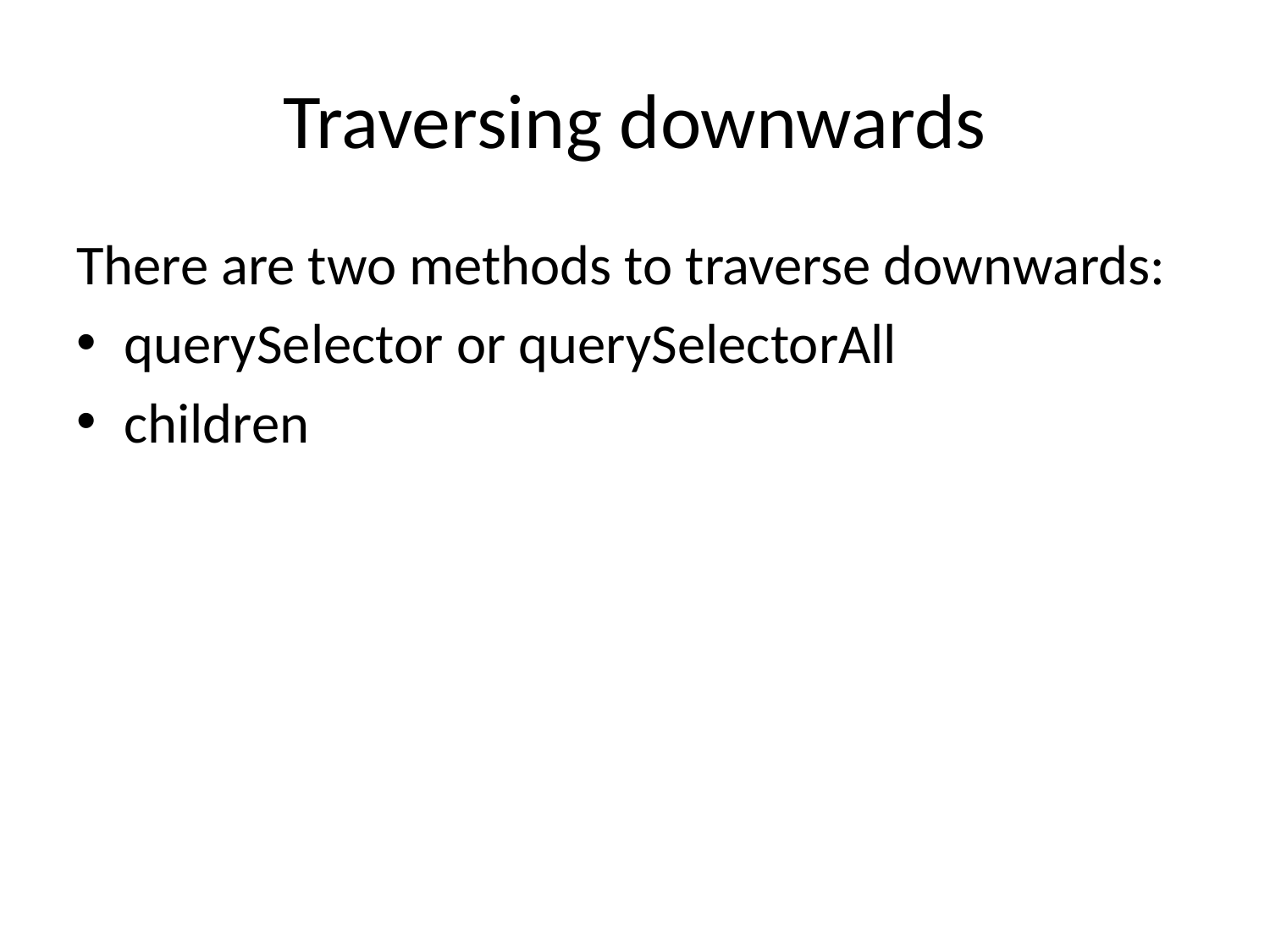

# Traversing downwards
There are two methods to traverse downwards:
querySelector or querySelectorAll
children